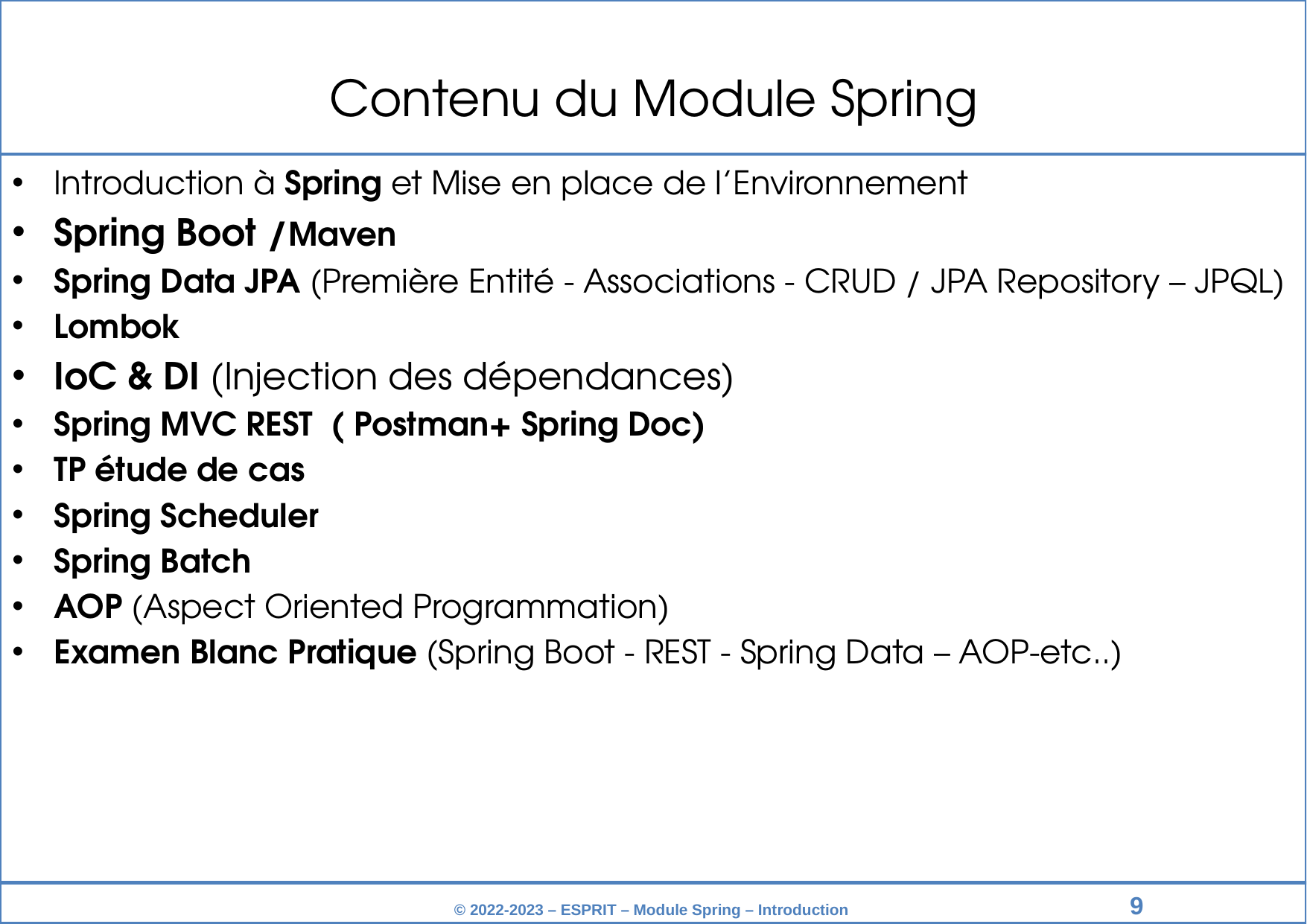

Contenu du Module Spring

Introduction à Spring et Mise en place de l’Environnement
Spring Boot /Maven
Spring Data JPA (Première Entité - Associations - CRUD / JPA Repository – JPQL)
Lombok
IoC & DI (Injection des dépendances)
Spring MVC REST  ( Postman+ Spring Doc)
TP étude de cas
Spring Scheduler
Spring Batch
AOP (Aspect Oriented Programmation)
Examen Blanc Pratique (Spring Boot - REST - Spring Data – AOP-etc..)
9